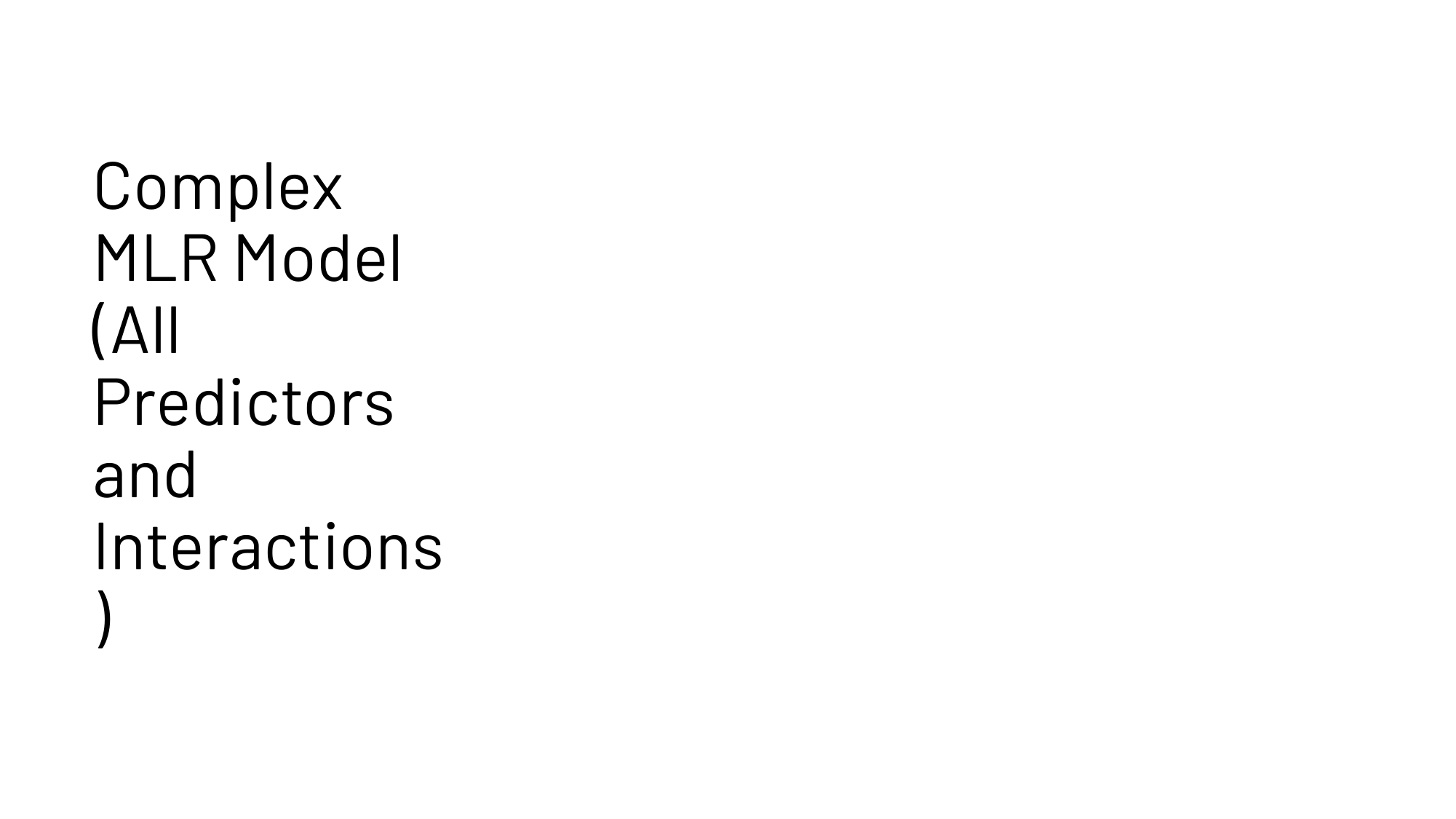

# Complex MLR Model (All Predictors and Interactions)